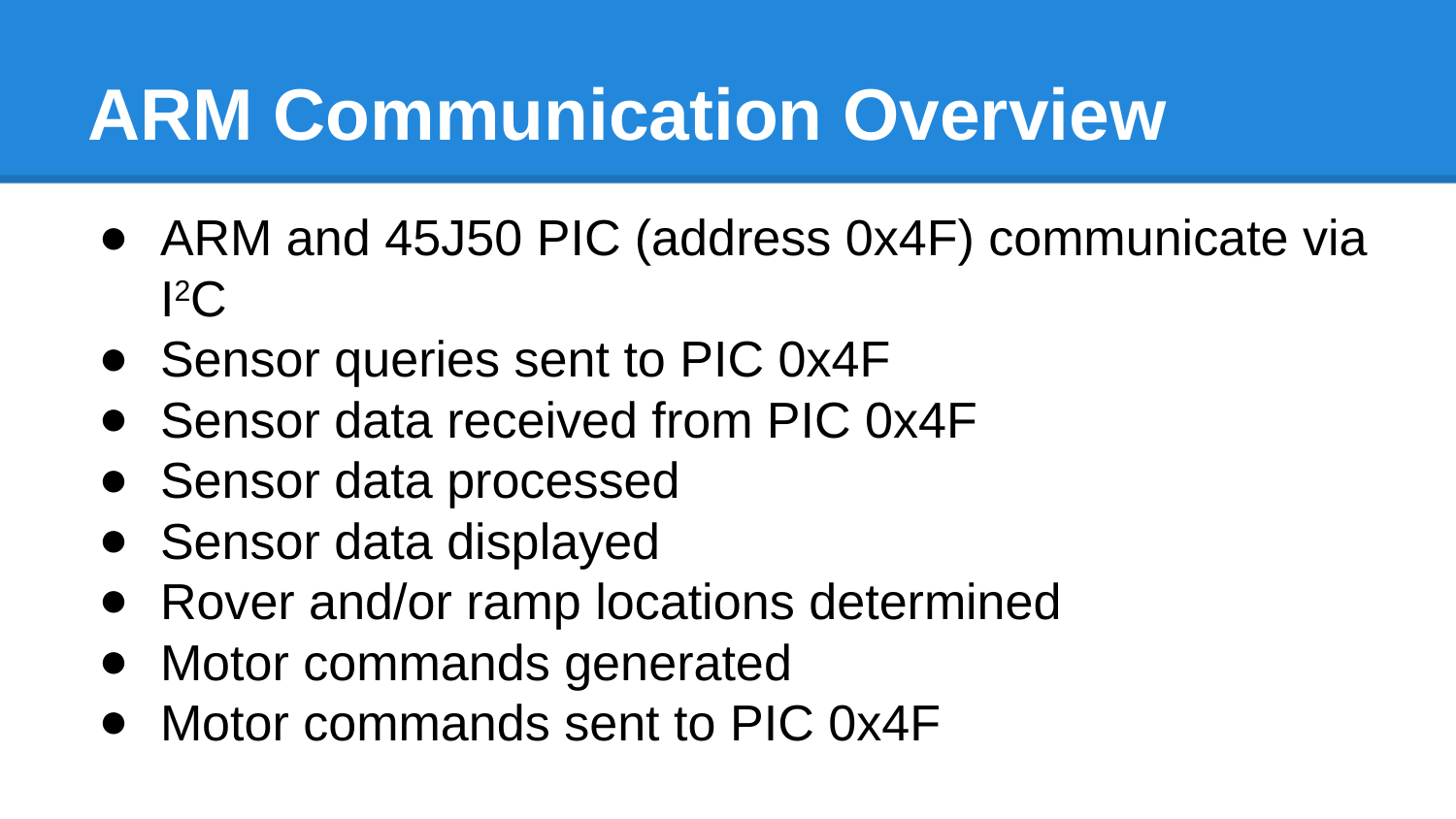

# ARM Communication Overview
ARM and 45J50 PIC (address 0x4F) communicate via I2C
Sensor queries sent to PIC 0x4F
Sensor data received from PIC 0x4F
Sensor data processed
Sensor data displayed
Rover and/or ramp locations determined
Motor commands generated
Motor commands sent to PIC 0x4F